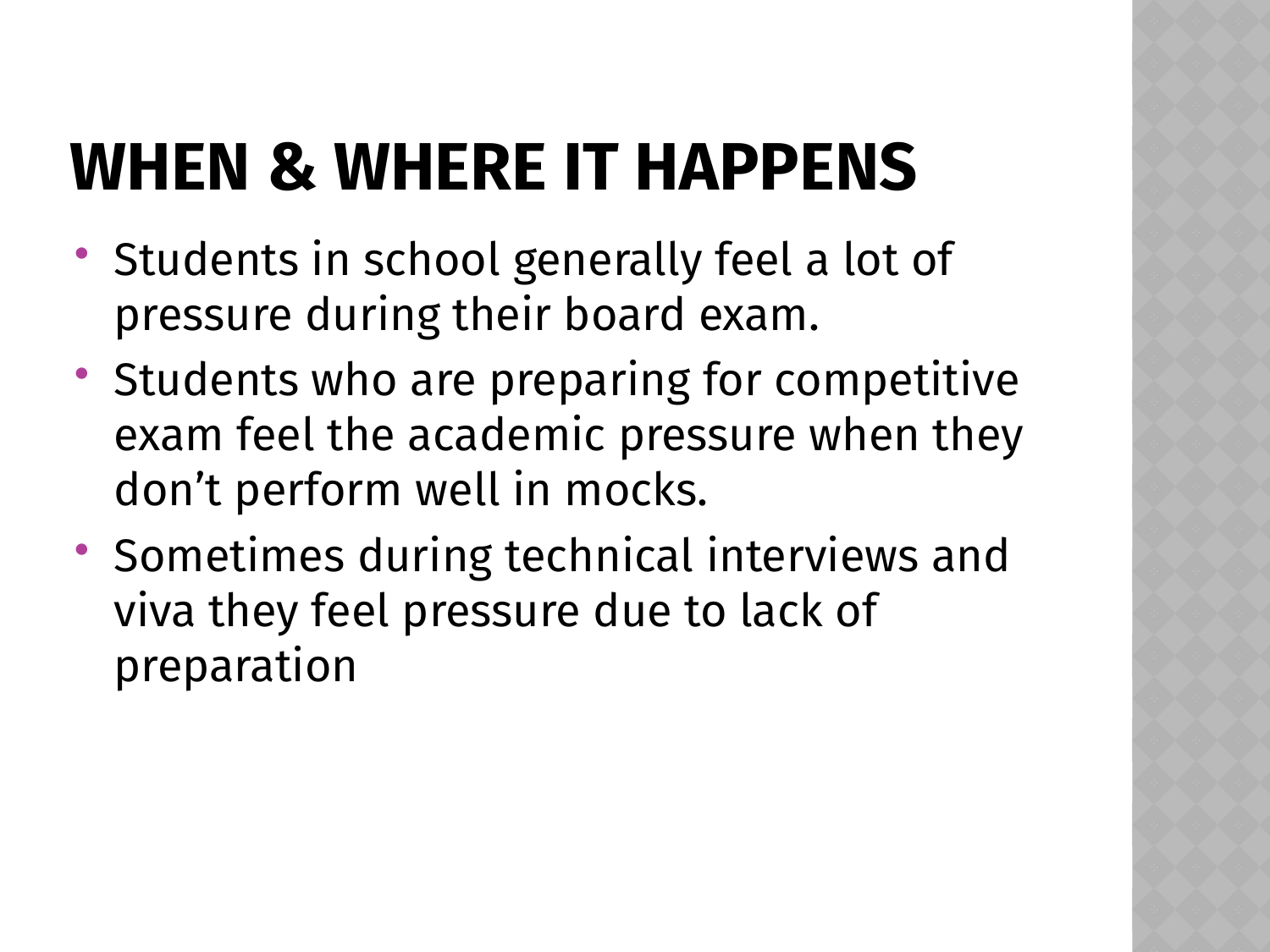

# When & Where it happens
Students in school generally feel a lot of pressure during their board exam.
Students who are preparing for competitive exam feel the academic pressure when they don’t perform well in mocks.
Sometimes during technical interviews and viva they feel pressure due to lack of preparation